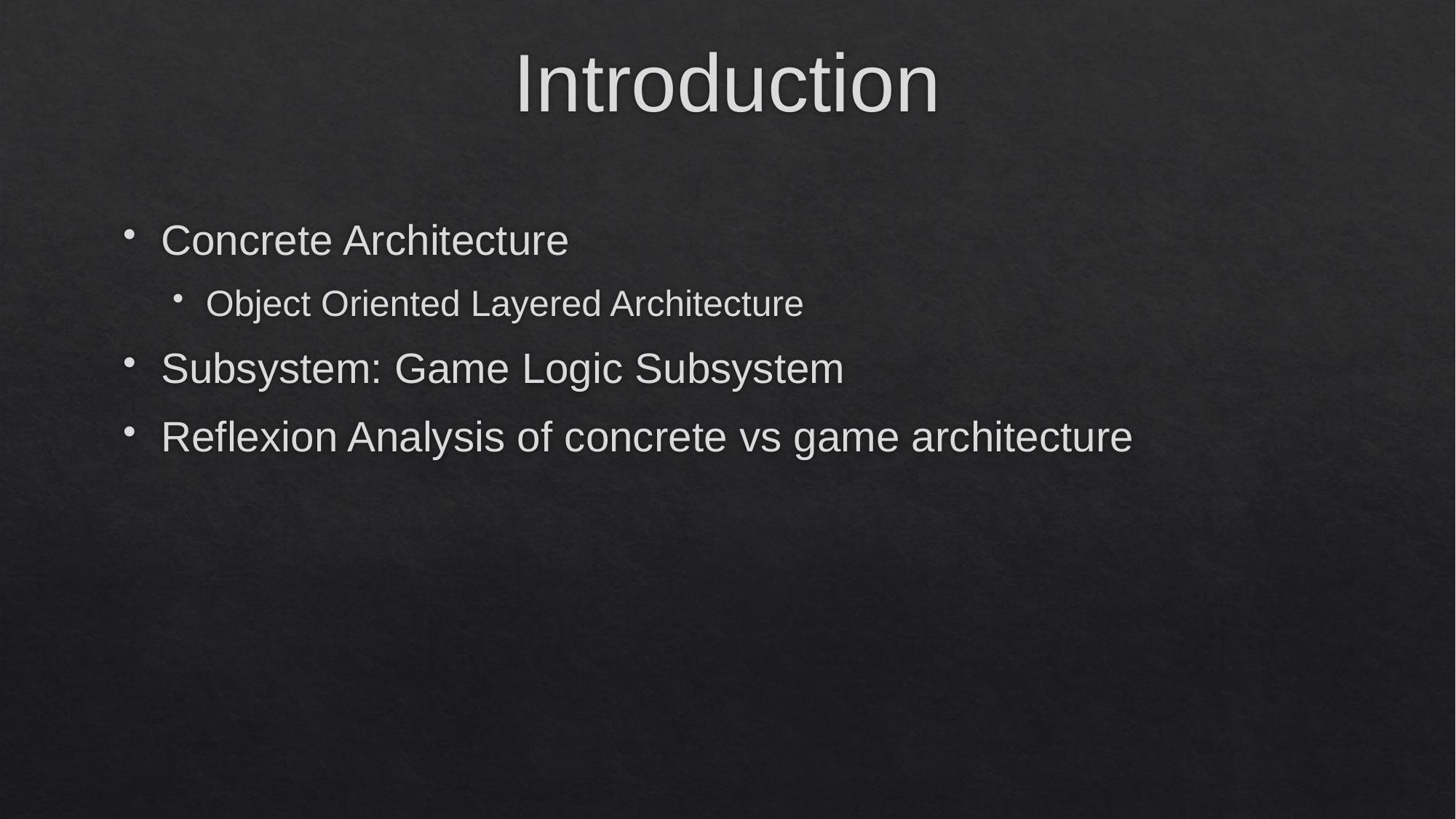

# Introduction
Concrete Architecture
Object Oriented Layered Architecture
Subsystem: Game Logic Subsystem
Reflexion Analysis of concrete vs game architecture